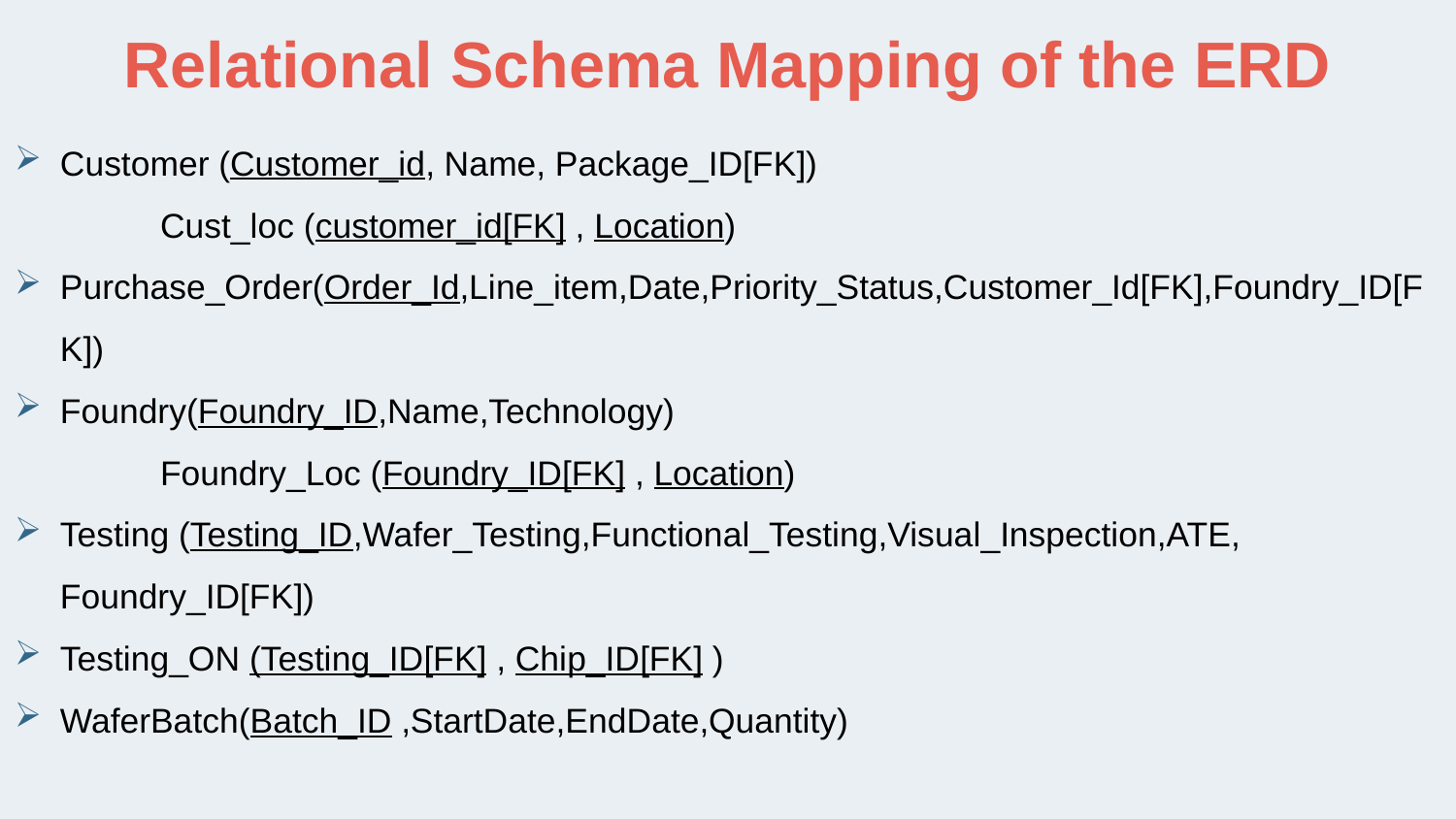

# Relational Schema Mapping of the ERD
Customer (Customer_id, Name, Package_ID[FK])
	Cust_loc (customer_id[FK] , Location)
Purchase_Order(Order_Id,Line_item,Date,Priority_Status,Customer_Id[FK],Foundry_ID[FK])
Foundry(Foundry_ID,Name,Technology)
      	Foundry_Loc (Foundry_ID[FK] , Location)
Testing (Testing_ID,Wafer_Testing,Functional_Testing,Visual_Inspection,ATE, Foundry_ID[FK])
Testing_ON (Testing_ID[FK] , Chip_ID[FK] )
WaferBatch(Batch_ID ,StartDate,EndDate,Quantity)